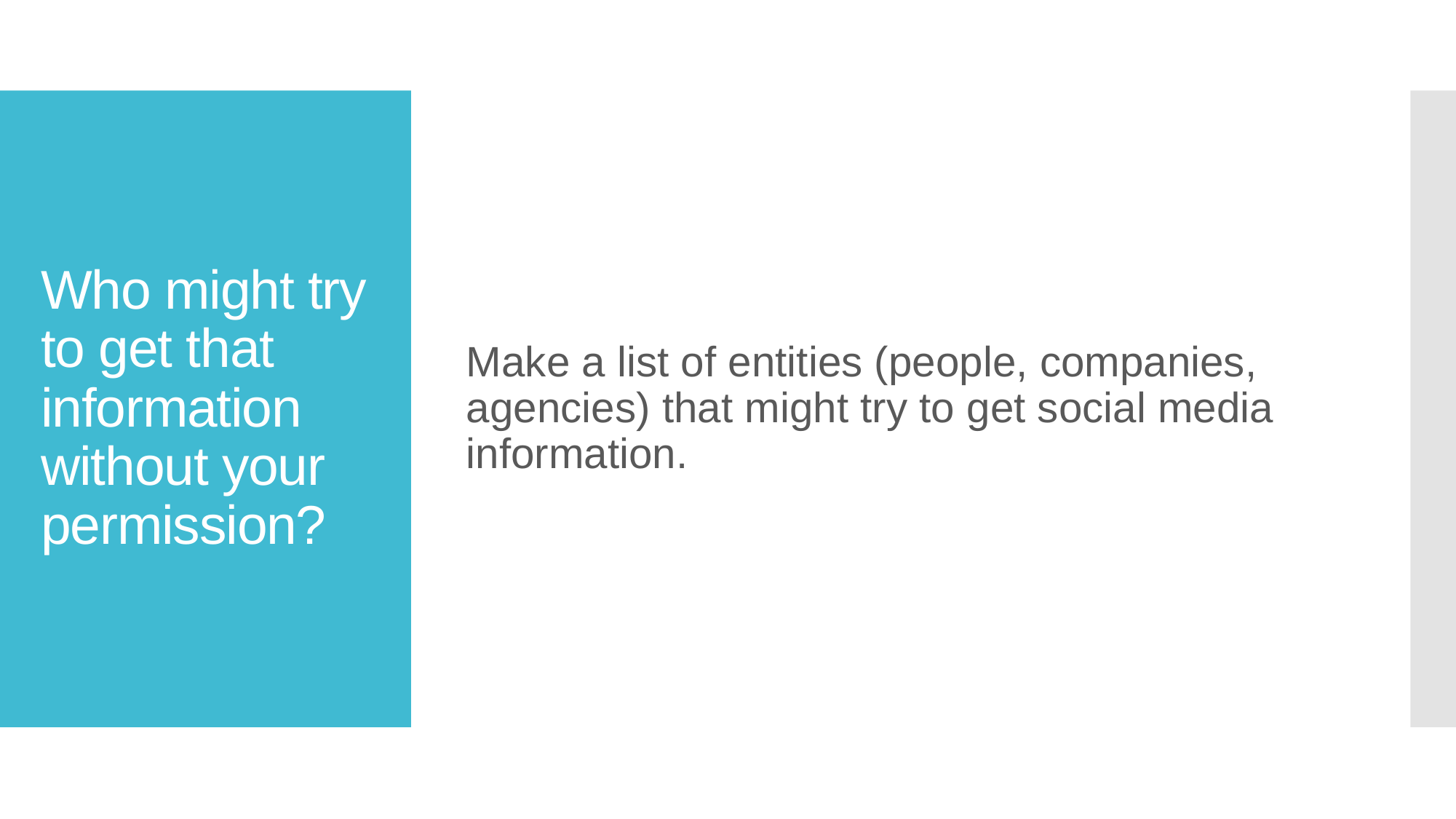

Make a list of entities (people, companies, agencies) that might try to get social media information.
# Who might try to get that information without your permission?